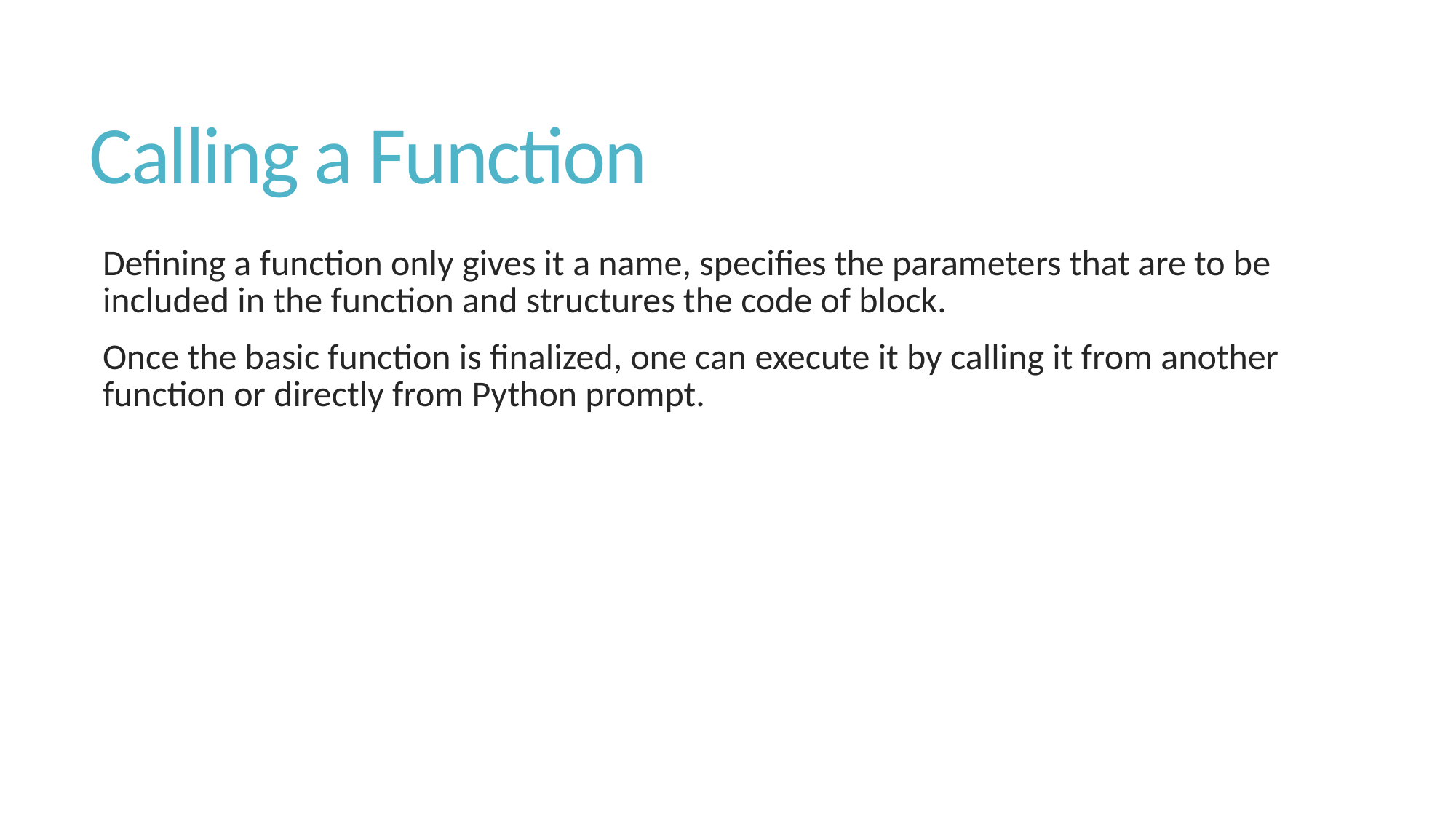

# Calling a Function
Defining a function only gives it a name, specifies the parameters that are to be included in the function and structures the code of block.
Once the basic function is finalized, one can execute it by calling it from another function or directly from Python prompt.